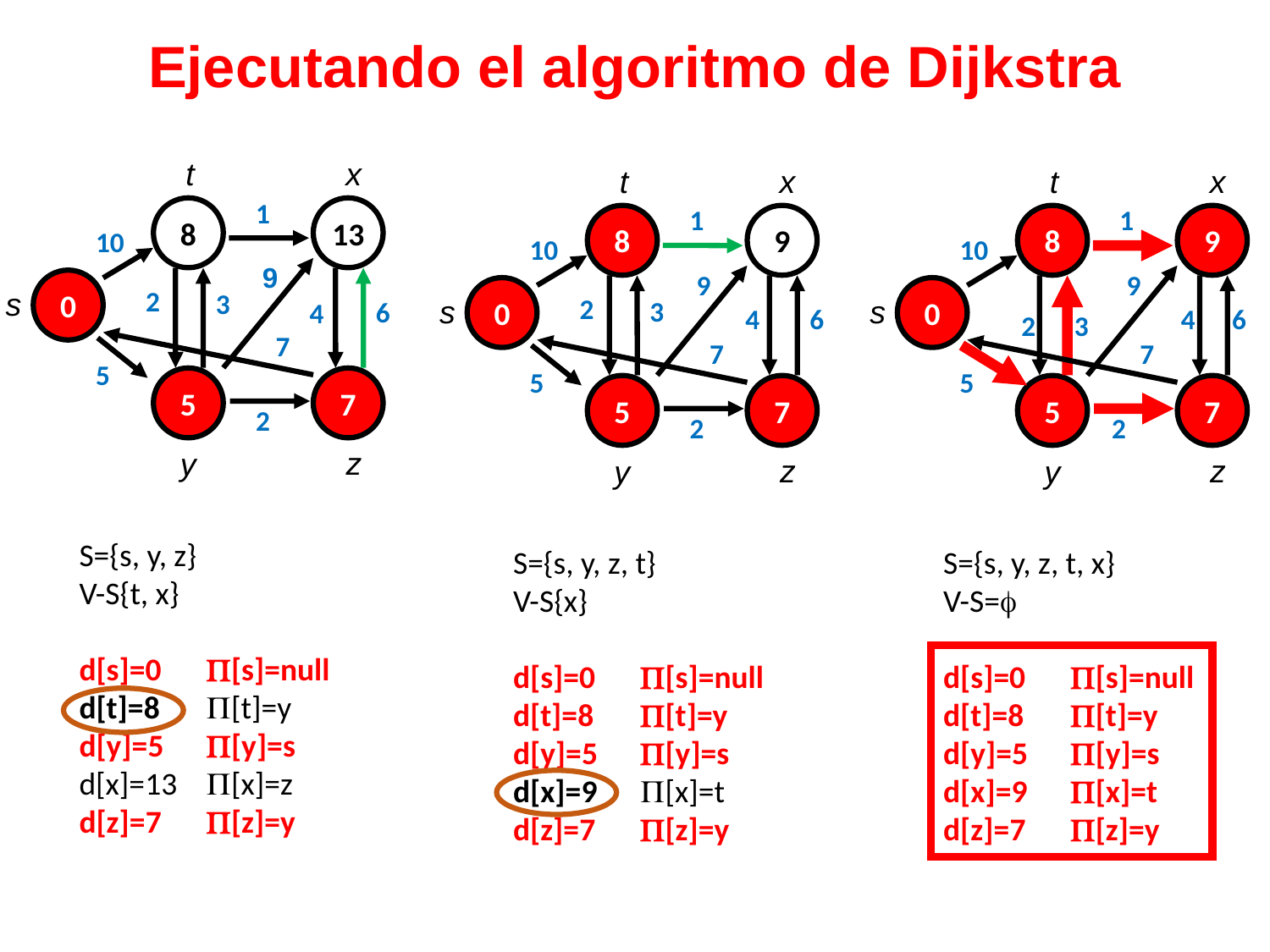

# Ejecutando el algoritmo de Dijkstra
t
x
1
8
13
10

9

0
s
2
3
6
4
7

5
5
7
2

z
y
t
x
1
8
9
10

9

0
s
2
3
4
6
7

5
5
7
2

z
y
t
x
1
8
9
10

9

0
s
4
6
2
3
7

5
5
7
2

z
y
S={s, y, z}
V-S{t, x}

d[s]=0	Π[s]=null
d[t]=8	Π[t]=y
d[y]=5	Π[y]=s
d[x]=13	Π[x]=z
d[z]=7	Π[z]=y
S={s, y, z, t}
V-S{x}

d[s]=0	Π[s]=null
d[t]=8	Π[t]=y
d[y]=5	Π[y]=s
d[x]=9	Π[x]=t
d[z]=7	Π[z]=y
S={s, y, z, t, x}
V-S=φ

d[s]=0	Π[s]=null
d[t]=8	Π[t]=y
d[y]=5	Π[y]=s
d[x]=9	Π[x]=t
d[z]=7	Π[z]=y